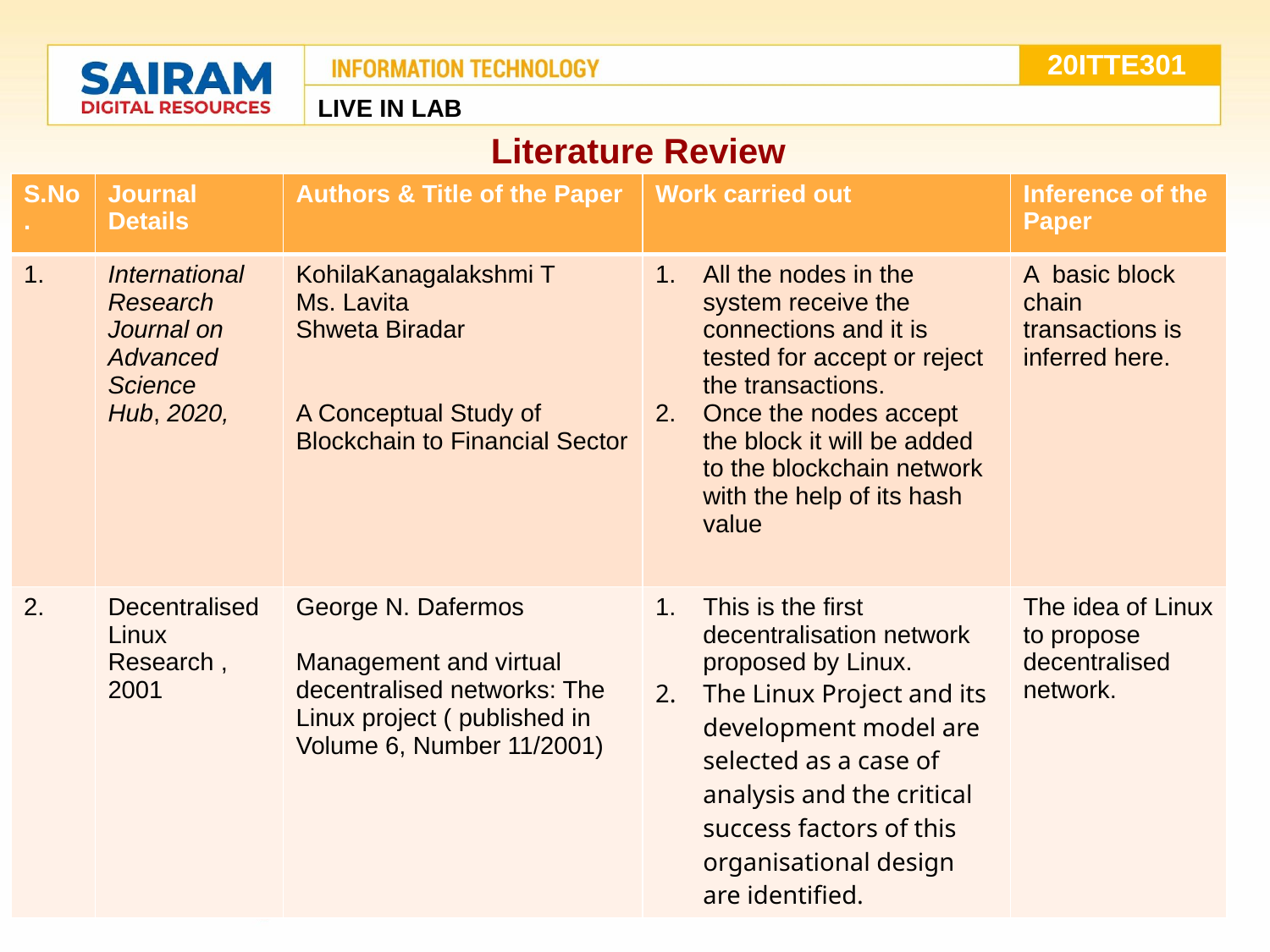

20ITTE301

LIVE IN LAB

Literature Review
#

| S.No. | Journal Details | Authors & Title of the Paper | Work carried out | Inference of the Paper |
| --- | --- | --- | --- | --- |
| 1. | International Research Journal on Advanced Science Hub, 2020, | KohilaKanagalakshmi T  Ms. Lavita  Shweta Biradar A Conceptual Study of Blockchain to Financial Sector | All the nodes in the system receive the connections and it is tested for accept or reject the transactions. Once the nodes accept the block it will be added to the blockchain network with the help of its hash value | A basic block chain transactions is inferred here. |
| 2. | Decentralised Linux Research , 2001 | George N. Dafermos Management and virtual decentralised networks: The Linux project ( published in Volume 6, Number 11/2001) | This is the first decentralisation network proposed by Linux. The Linux Project and its development model are selected as a case of analysis and the critical success factors of this organisational design are identified. | The idea of Linux to propose decentralised network. |